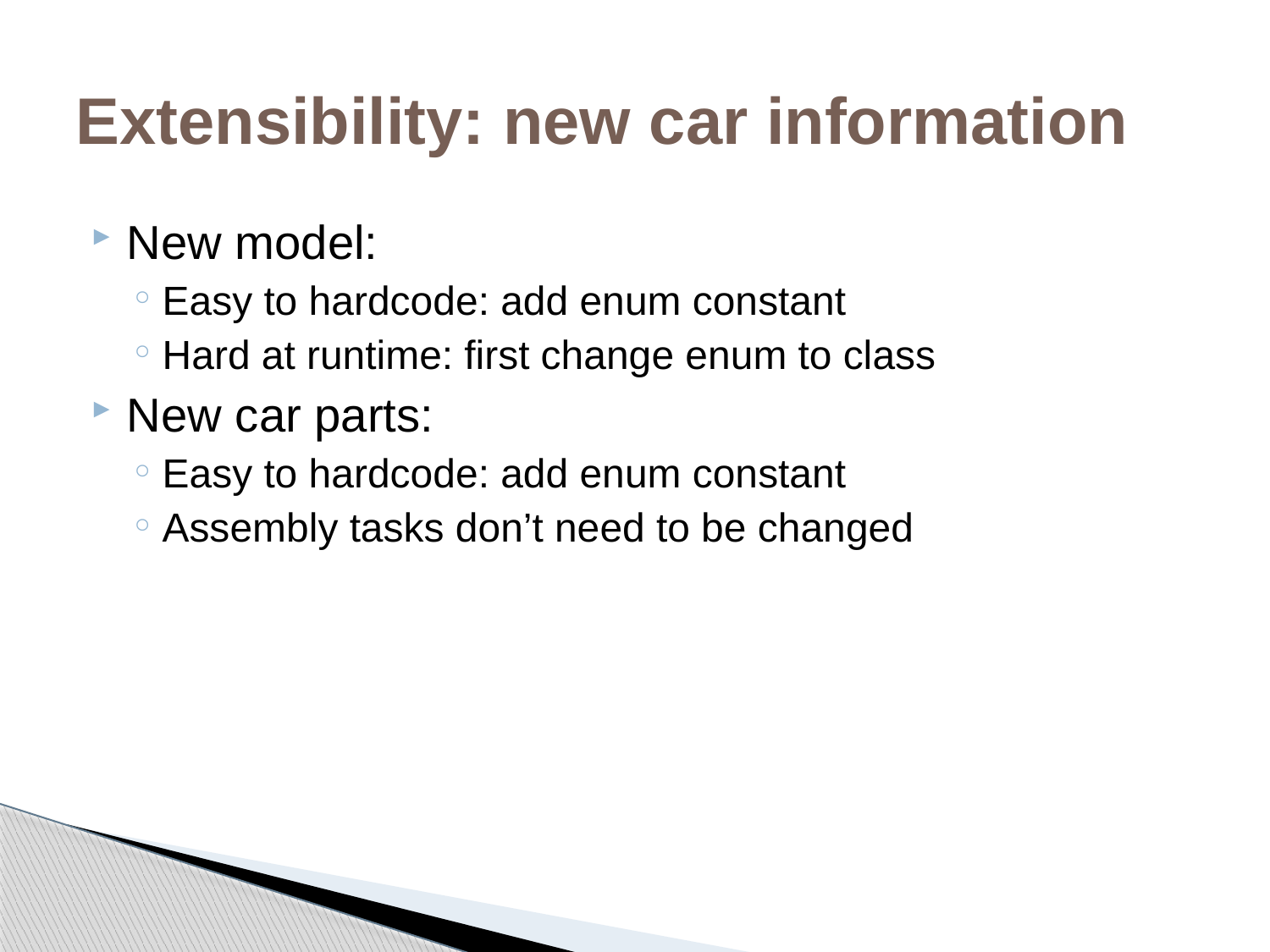

# Extensibility: new car information
New model:
Easy to hardcode: add enum constant
Hard at runtime: first change enum to class
New car parts:
Easy to hardcode: add enum constant
Assembly tasks don’t need to be changed